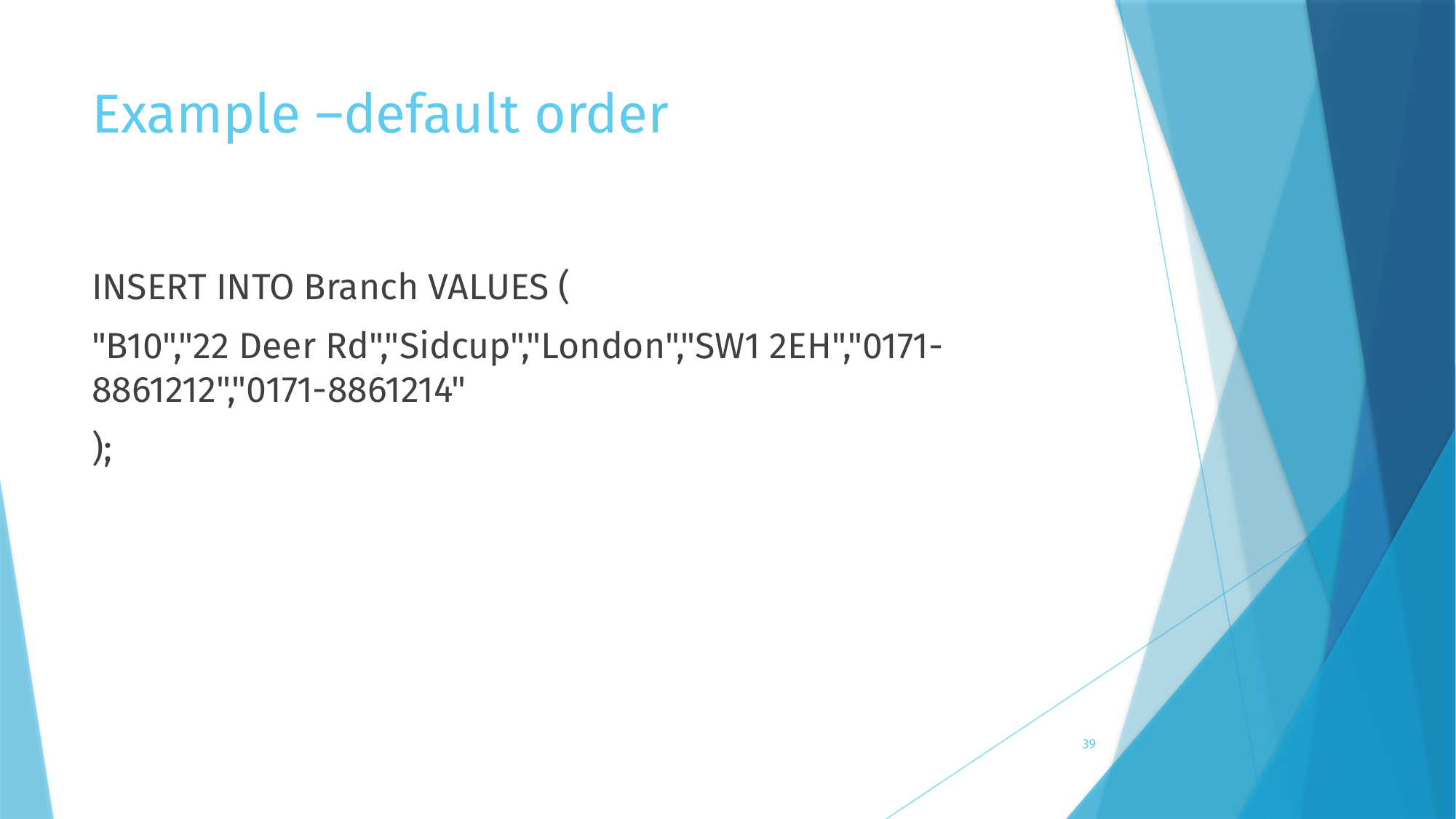

# Example –default order
INSERT INTO Branch VALUES (
"B10","22 Deer Rd","Sidcup","London","SW1 2EH","0171-8861212","0171-8861214"
);
39